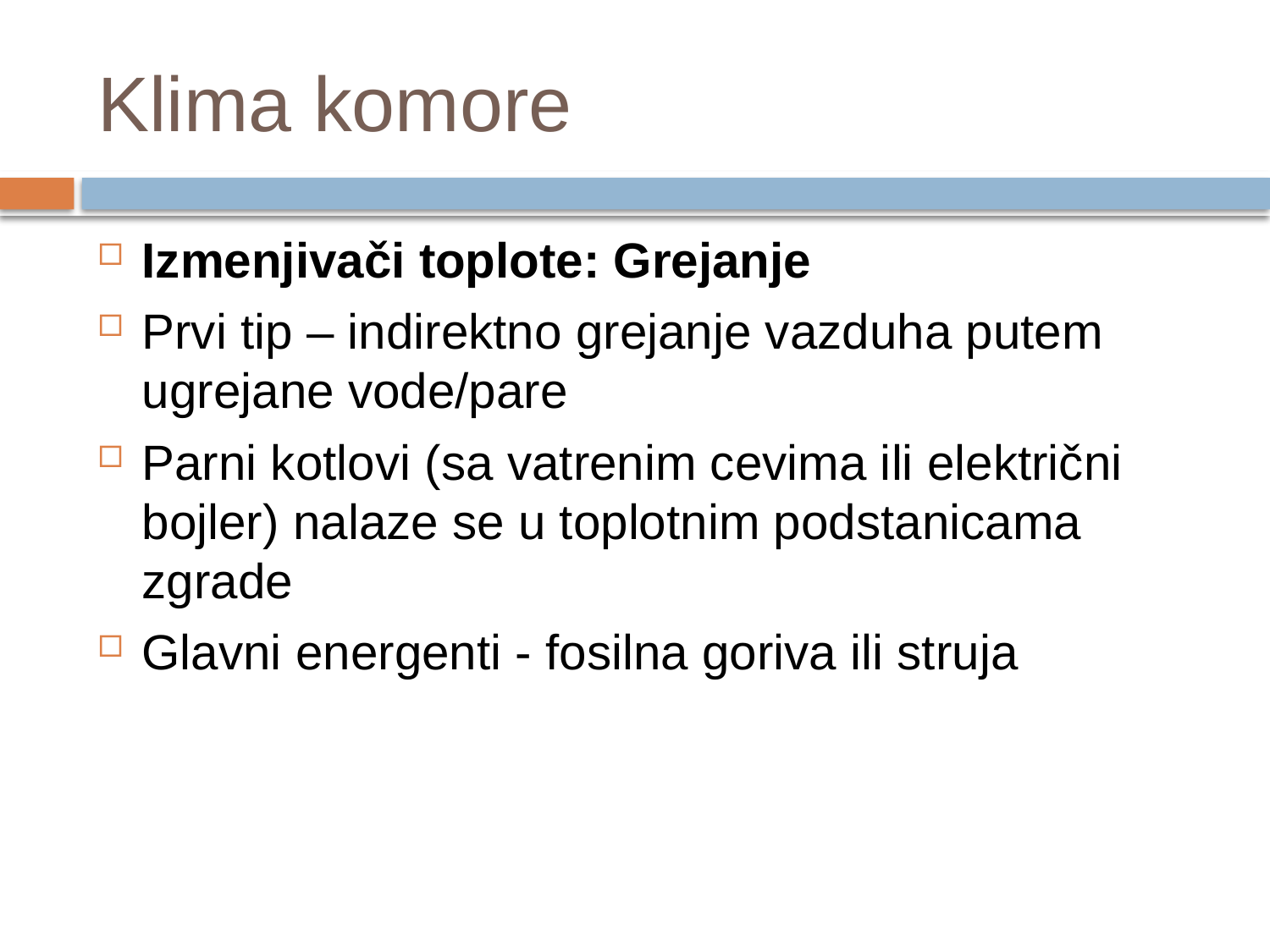

# Klima komore
Izmenjivači toplote: Grejanje
Prvi tip – indirektno grejanje vazduha putem ugrejane vode/pare
Parni kotlovi (sa vatrenim cevima ili električni bojler) nalaze se u toplotnim podstanicama zgrade
Glavni energenti - fosilna goriva ili struja